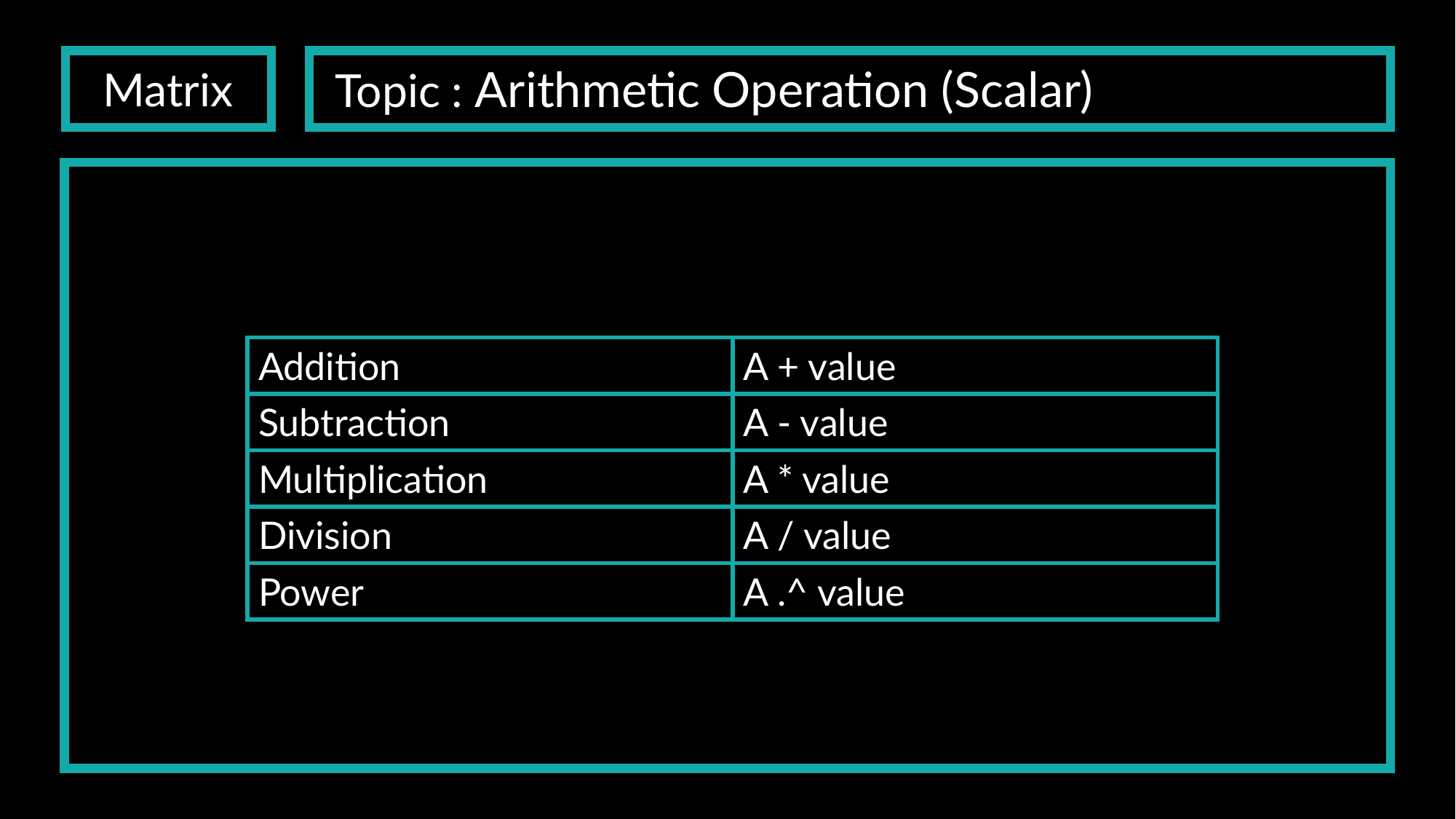

Topic : Arithmetic Operation (Scalar)
Matrix

| Addition | A + value |
| --- | --- |
| Subtraction | A - value |
| Multiplication | A \* value |
| Division | A / value |
| Power | A .^ value |